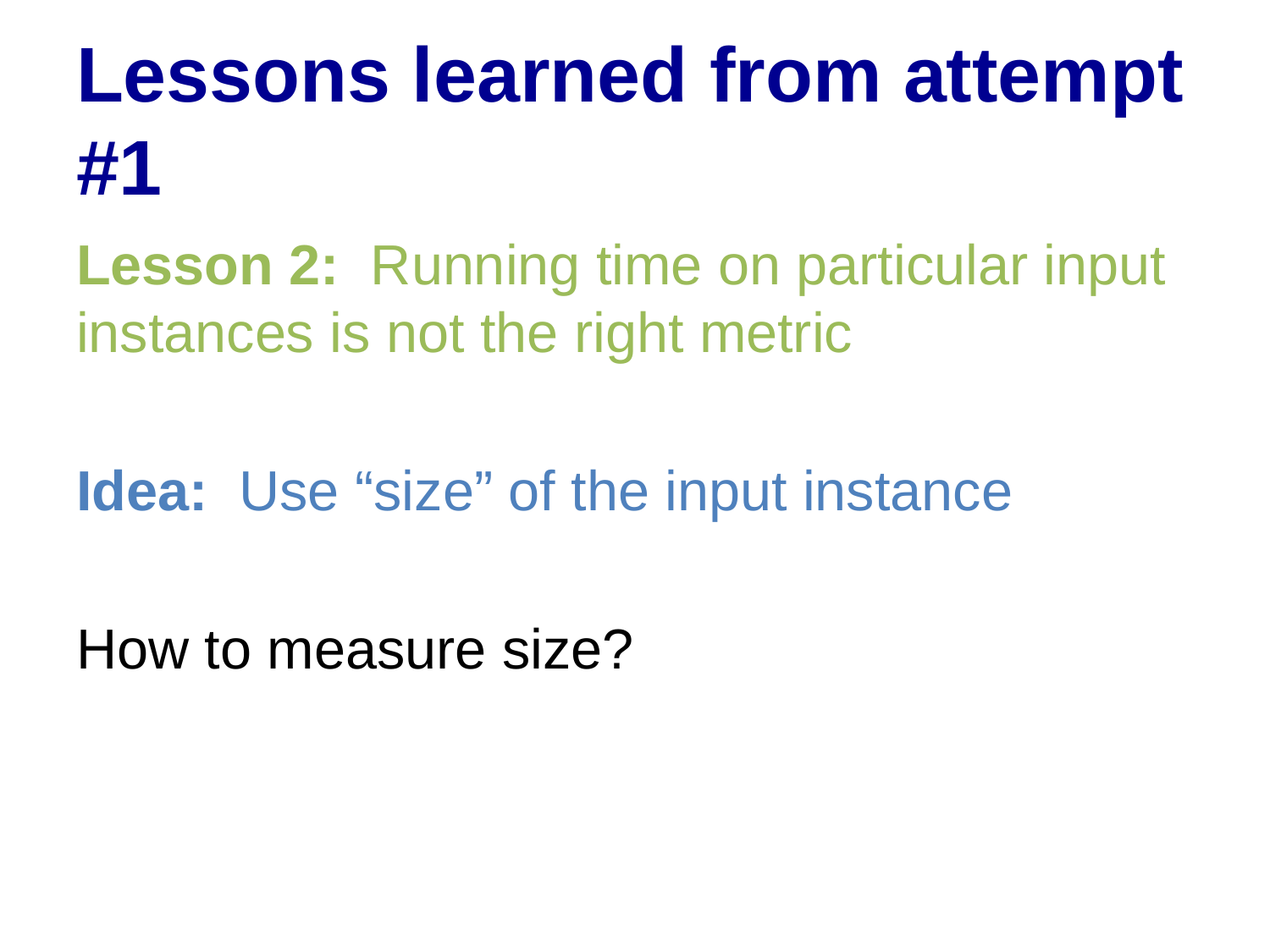

# Lessons learned from attempt #1
Lesson 2:  Running time on particular input instances is not the right metric

Idea:  Use “size” of the input instance

How to measure size?